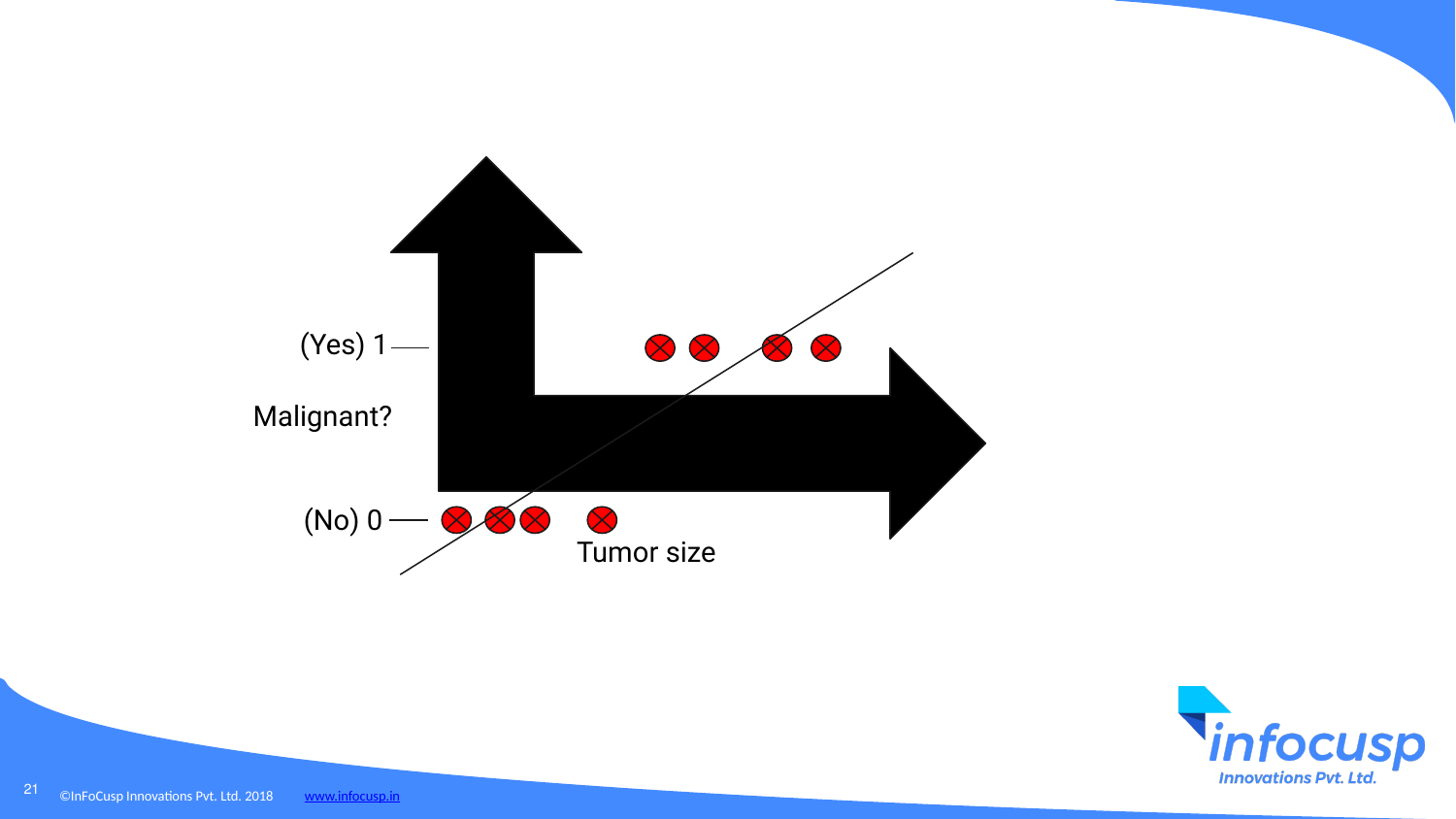

(Yes) 1

Malignant?
(No) 0

Tumor size
21